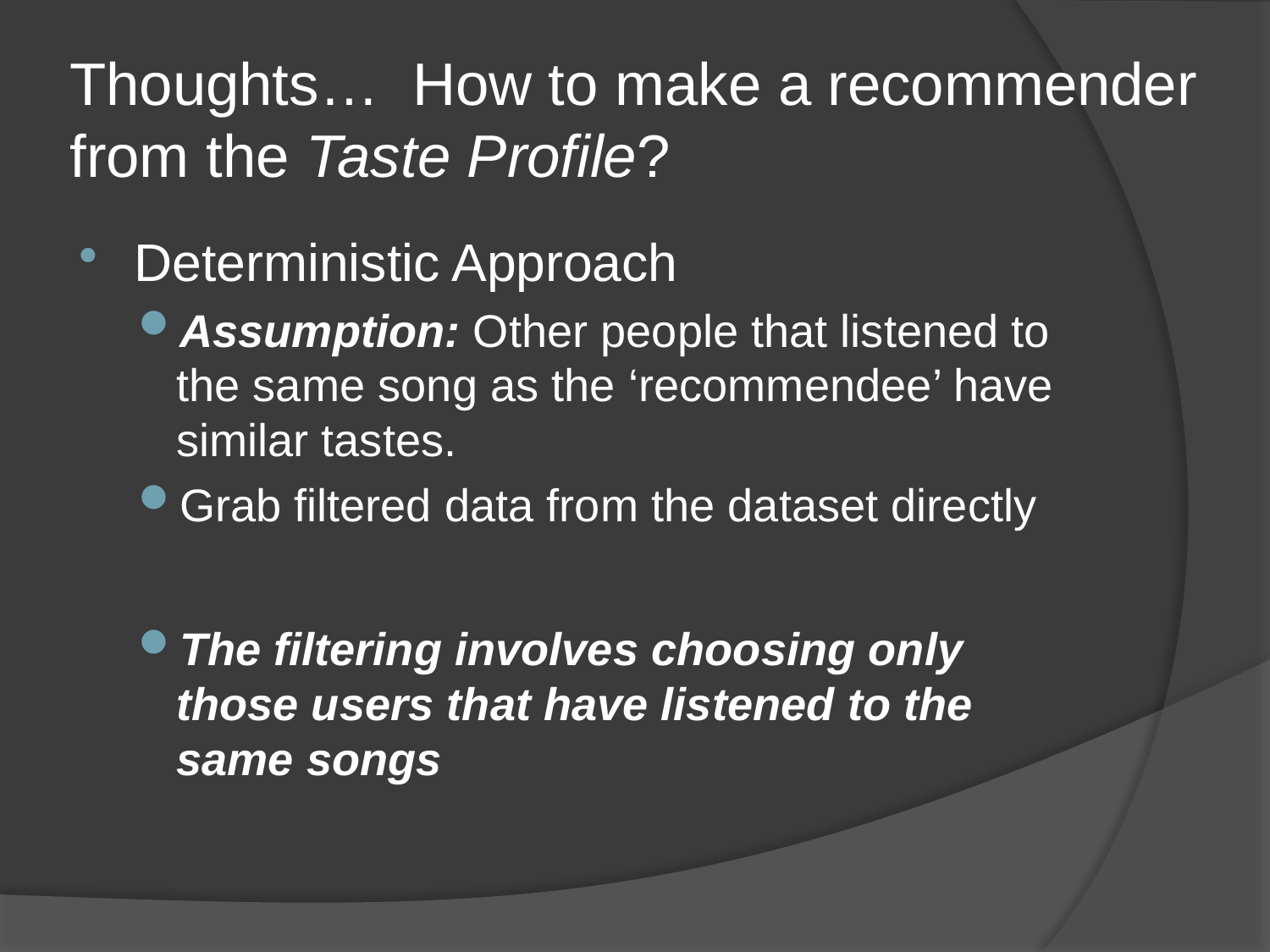

# Thoughts…  How to make a recommender from the Taste Profile?
Deterministic Approach
Assumption: Other people that listened to the same song as the ‘recommendee’ have similar tastes.
Grab filtered data from the dataset directly

The filtering involves choosing only those users that have listened to the same songs